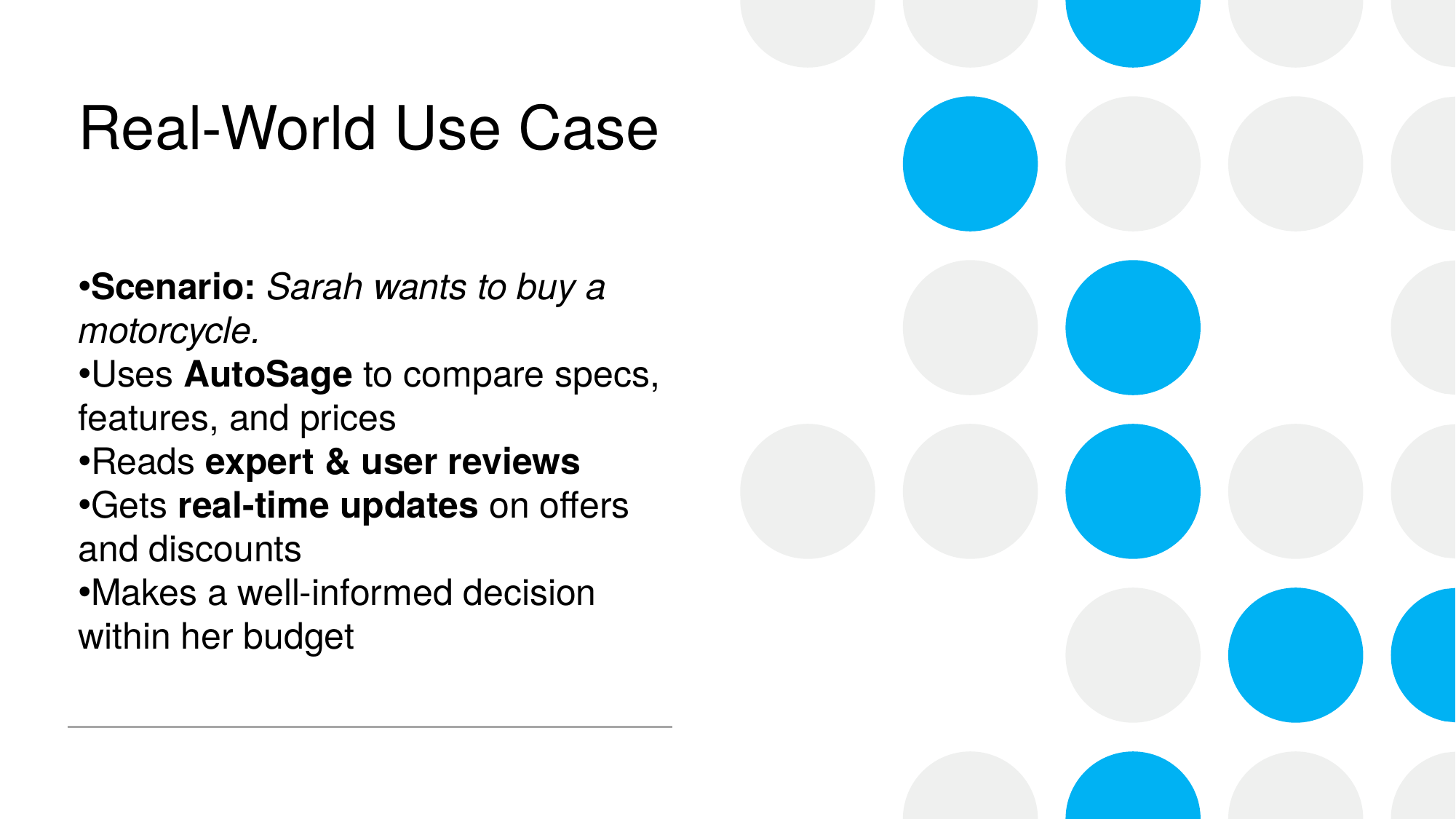

Real-World Use Case

Scenario: Sarah wants to buy a motorcycle.
Uses AutoSage to compare specs, features, and prices
Reads expert & user reviews
Gets real-time updates on offers and discounts
Makes a well-informed decision within her budget